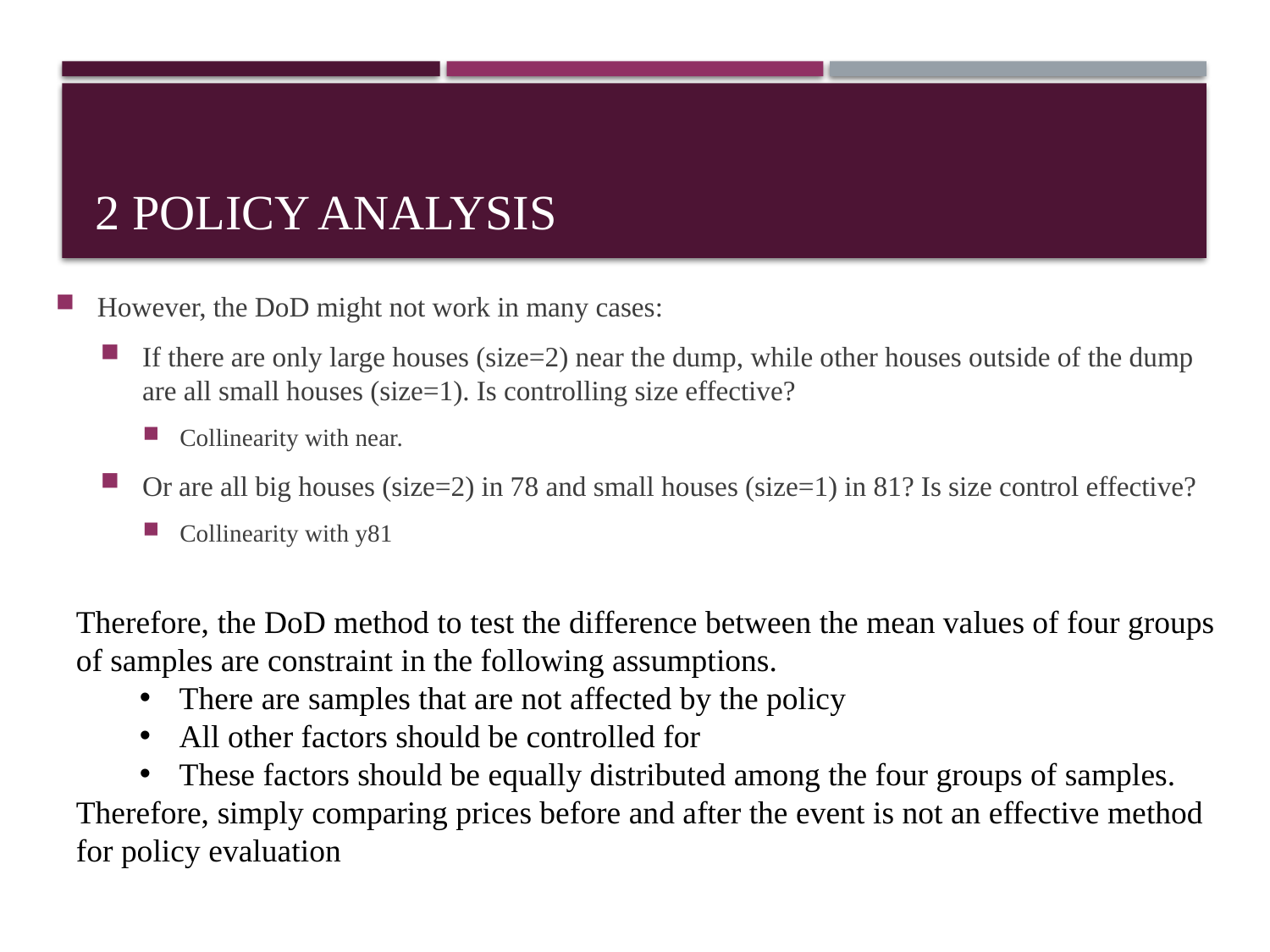

# 2 Policy Analysis
However, the DoD might not work in many cases:
If there are only large houses (size=2) near the dump, while other houses outside of the dump are all small houses (size=1). Is controlling size effective?
Collinearity with near.
Or are all big houses (size=2) in 78 and small houses (size=1) in 81? Is size control effective?
Collinearity with y81

Therefore, the DoD method to test the difference between the mean values of four groups of samples are constraint in the following assumptions.
There are samples that are not affected by the policy
All other factors should be controlled for
These factors should be equally distributed among the four groups of samples.
Therefore, simply comparing prices before and after the event is not an effective method for policy evaluation
12